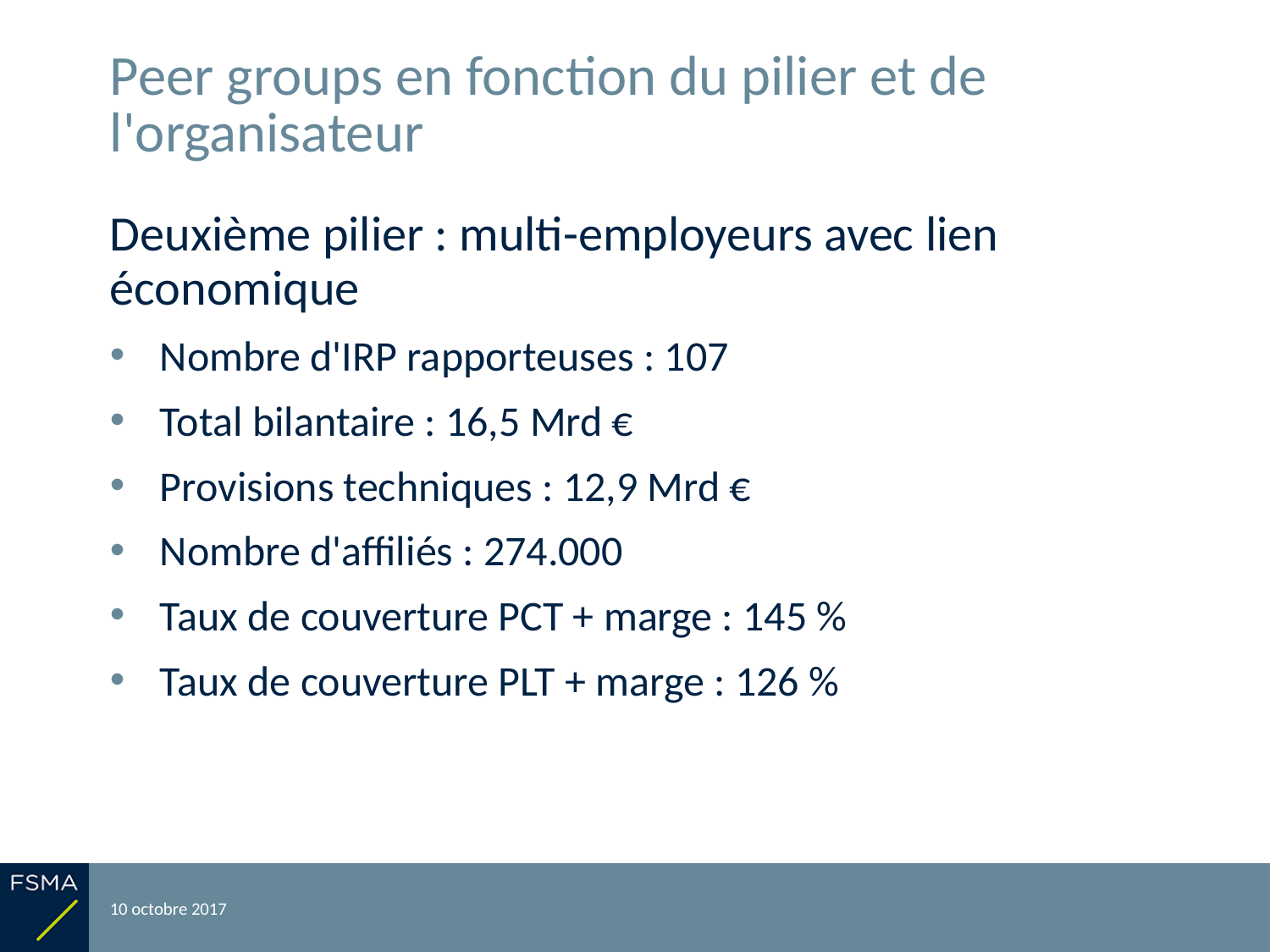

# Peer groups en fonction du pilier et de l'organisateur
Deuxième pilier : multi-employeurs avec lien économique
Nombre d'IRP rapporteuses : 107
Total bilantaire : 16,5 Mrd €
Provisions techniques : 12,9 Mrd €
Nombre d'affiliés : 274.000
Taux de couverture PCT + marge : 145 %
Taux de couverture PLT + marge : 126 %
10 octobre 2017
Reporting relatif à l'exercice 2016
23